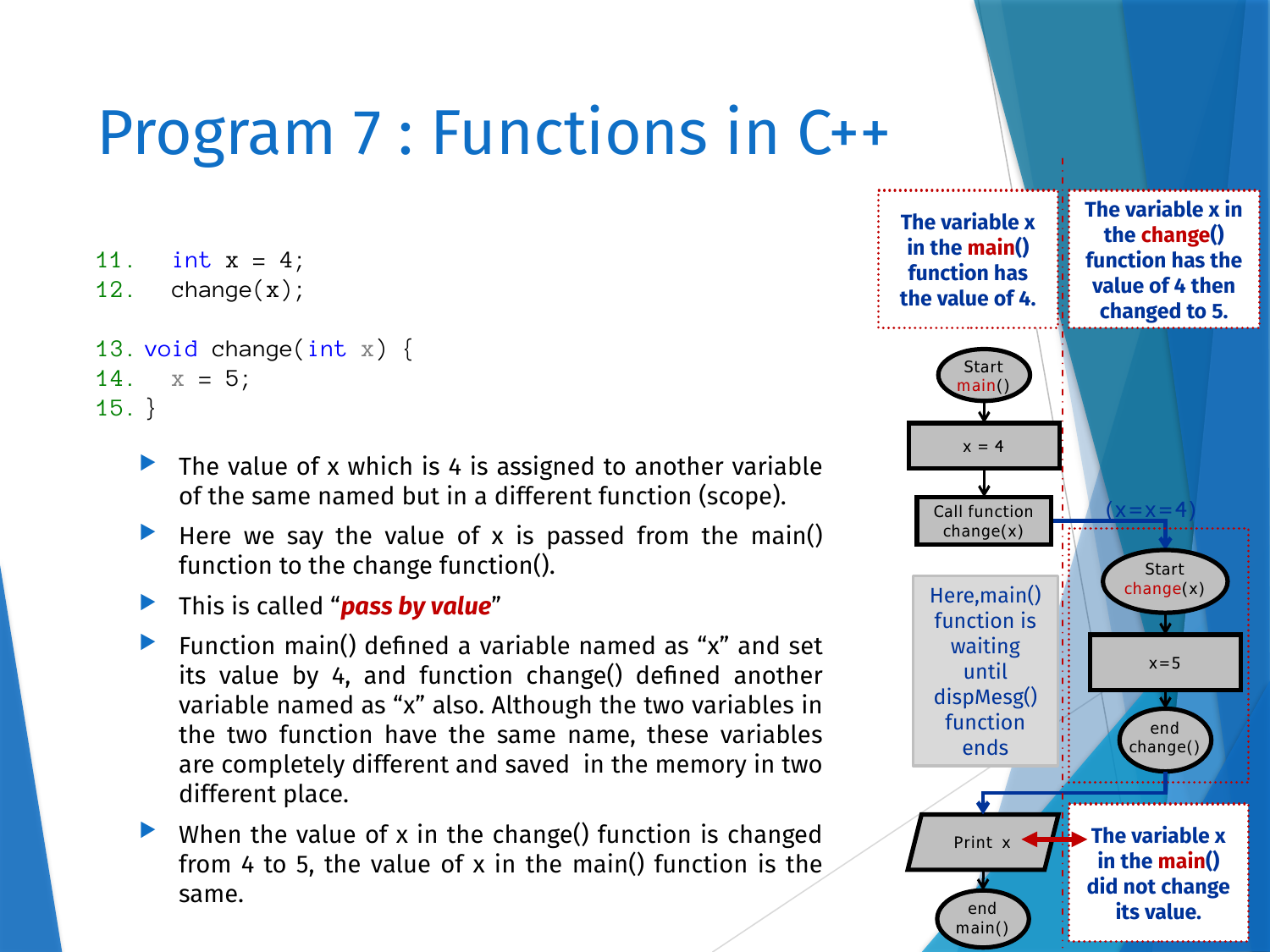

# Program 7 : Functions in C++
The variable x in the main() function has the value of 4.
The variable x in the change() function has the value of 4 then changed to 5.
  int x = 4;
  change(x);

void change(int x) {
  x = 5;
}

Start
main()

x = 4
The value of x which is 4 is assigned to another variable of the same named but in a different function (scope).
Here we say the value of x is passed from the main() function to the change function().
This is called “pass by value”
Function main() defined a variable named as “x” and set its value by 4, and function change() defined another variable named as “x” also. Although the two variables in the two function have the same name, these variables are completely different and saved  in the memory in two different place.
When the value of x in the change() function is changed from 4 to 5, the value of x in the main() function is the same.

(x=x=4)
Call function
change(x)

Start
change(x)
Here,main() function is waiting until dispMesg() function ends
x=5
end
change()
The variable x in the main() did not change its value.
Print  x
end
main()